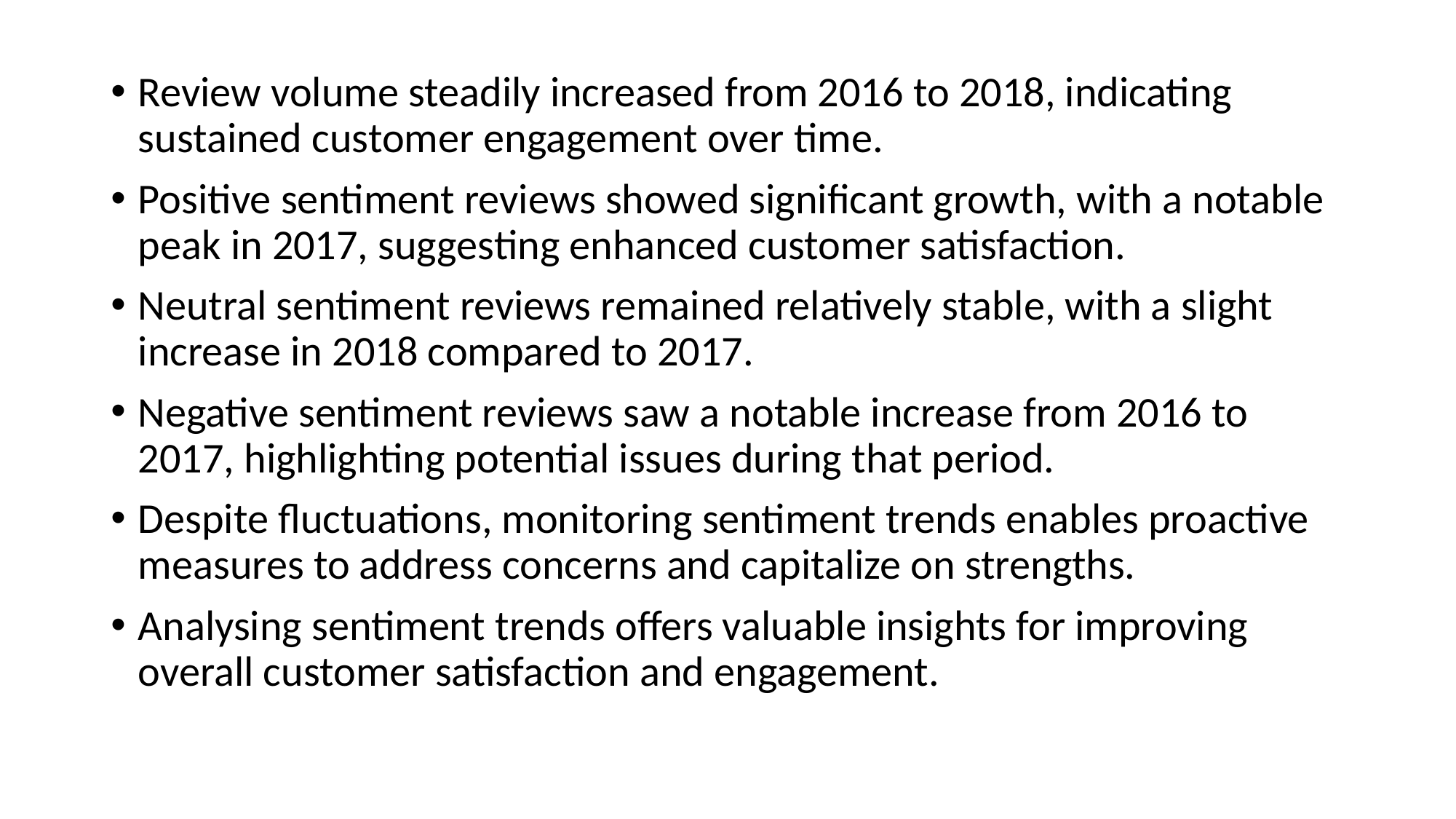

Review volume steadily increased from 2016 to 2018, indicating sustained customer engagement over time.
Positive sentiment reviews showed significant growth, with a notable peak in 2017, suggesting enhanced customer satisfaction.
Neutral sentiment reviews remained relatively stable, with a slight increase in 2018 compared to 2017.
Negative sentiment reviews saw a notable increase from 2016 to 2017, highlighting potential issues during that period.
Despite fluctuations, monitoring sentiment trends enables proactive measures to address concerns and capitalize on strengths.
Analysing sentiment trends offers valuable insights for improving overall customer satisfaction and engagement.